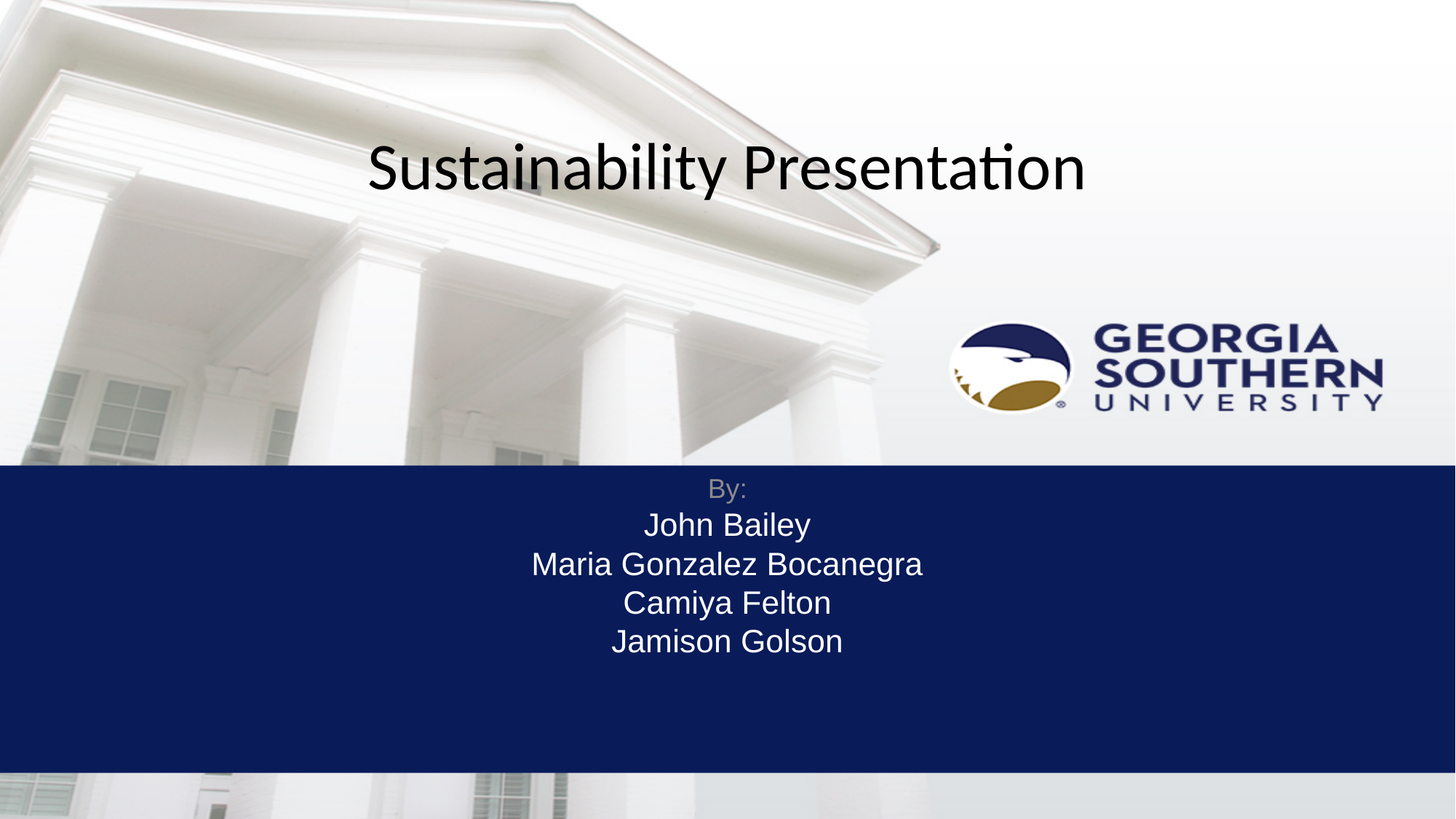

# Sustainability Presentation
By:
John Bailey
Maria Gonzalez Bocanegra
Camiya Felton
Jamison Golson